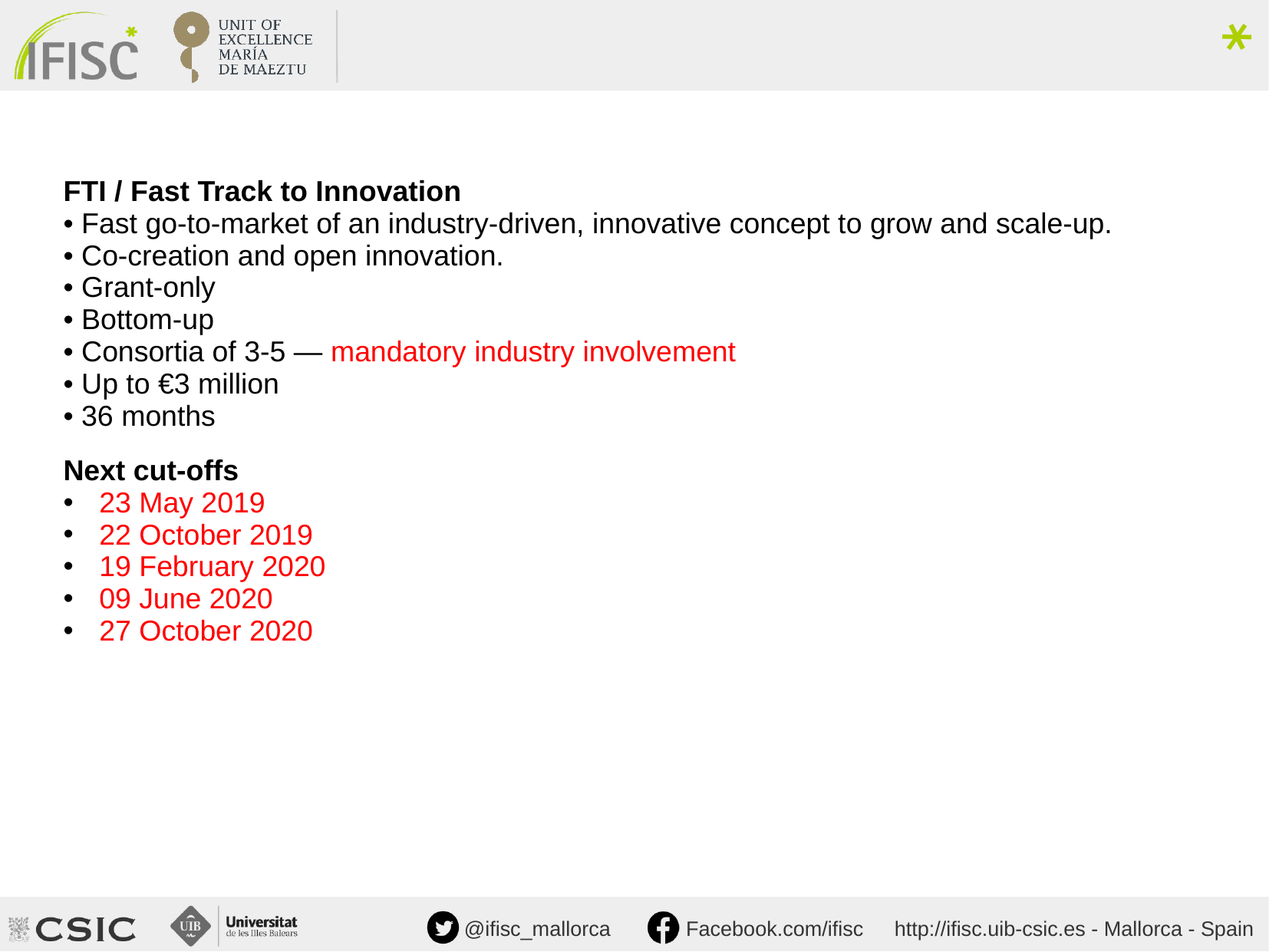

FTI / Fast Track to Innovation
• Fast go-to-market of an industry-driven, innovative concept to grow and scale-up.
• Co-creation and open innovation.
• Grant-only
• Bottom-up
• Consortia of 3-5 — mandatory industry involvement
• Up to €3 million
• 36 months
Next cut-offs
23 May 2019
22 October 2019
19 February 2020
09 June 2020
27 October 2020